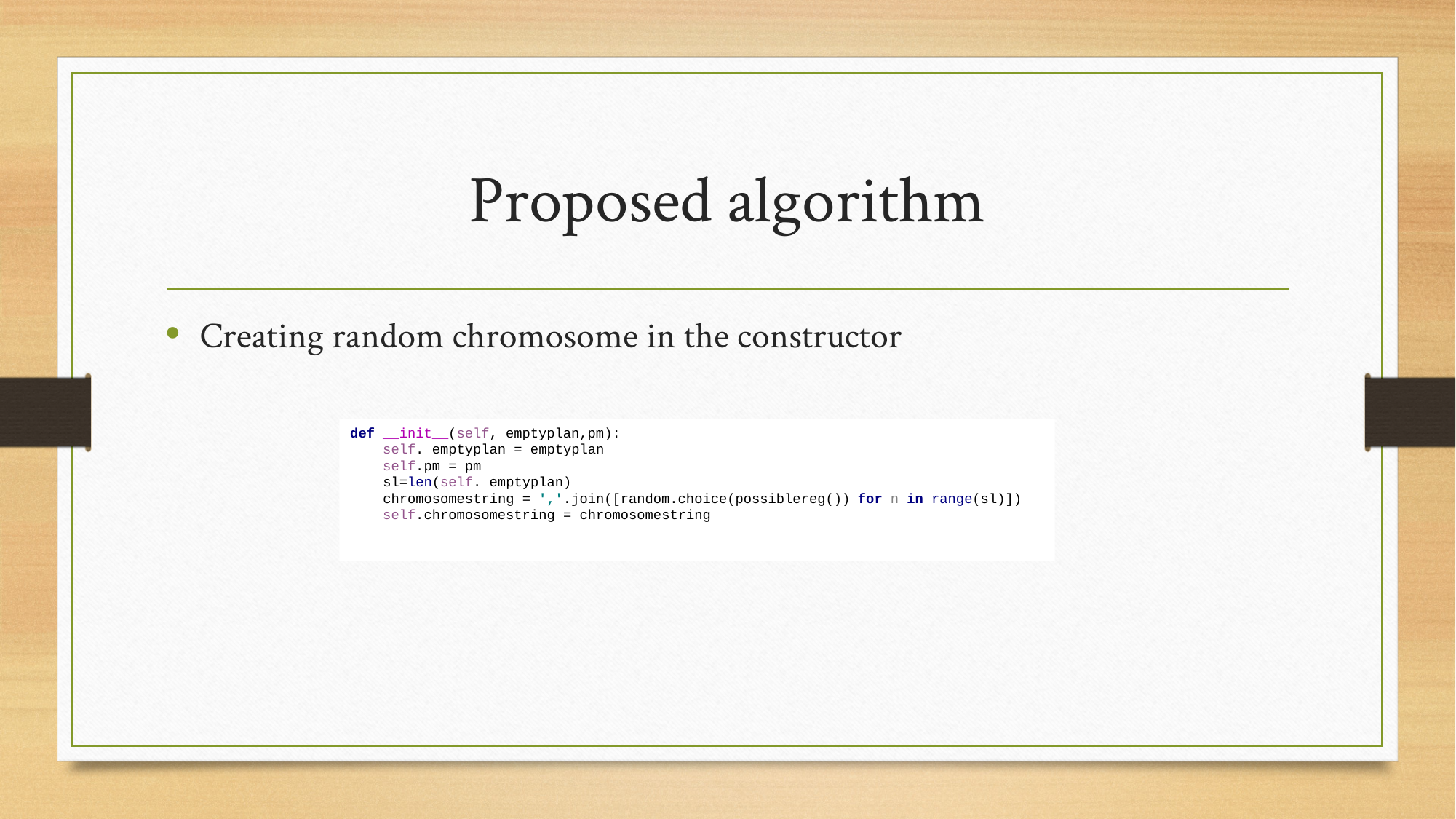

# Proposed algorithm
Creating random chromosome in the constructor

def __init__(self, emptyplan,pm):
    self. emptyplan = emptyplan
    self.pm = pm
    sl=len(self. emptyplan)
    chromosomestring = ','.join([random.choice(possiblereg()) for n in range(sl)])
    self.chromosomestring = chromosomestring